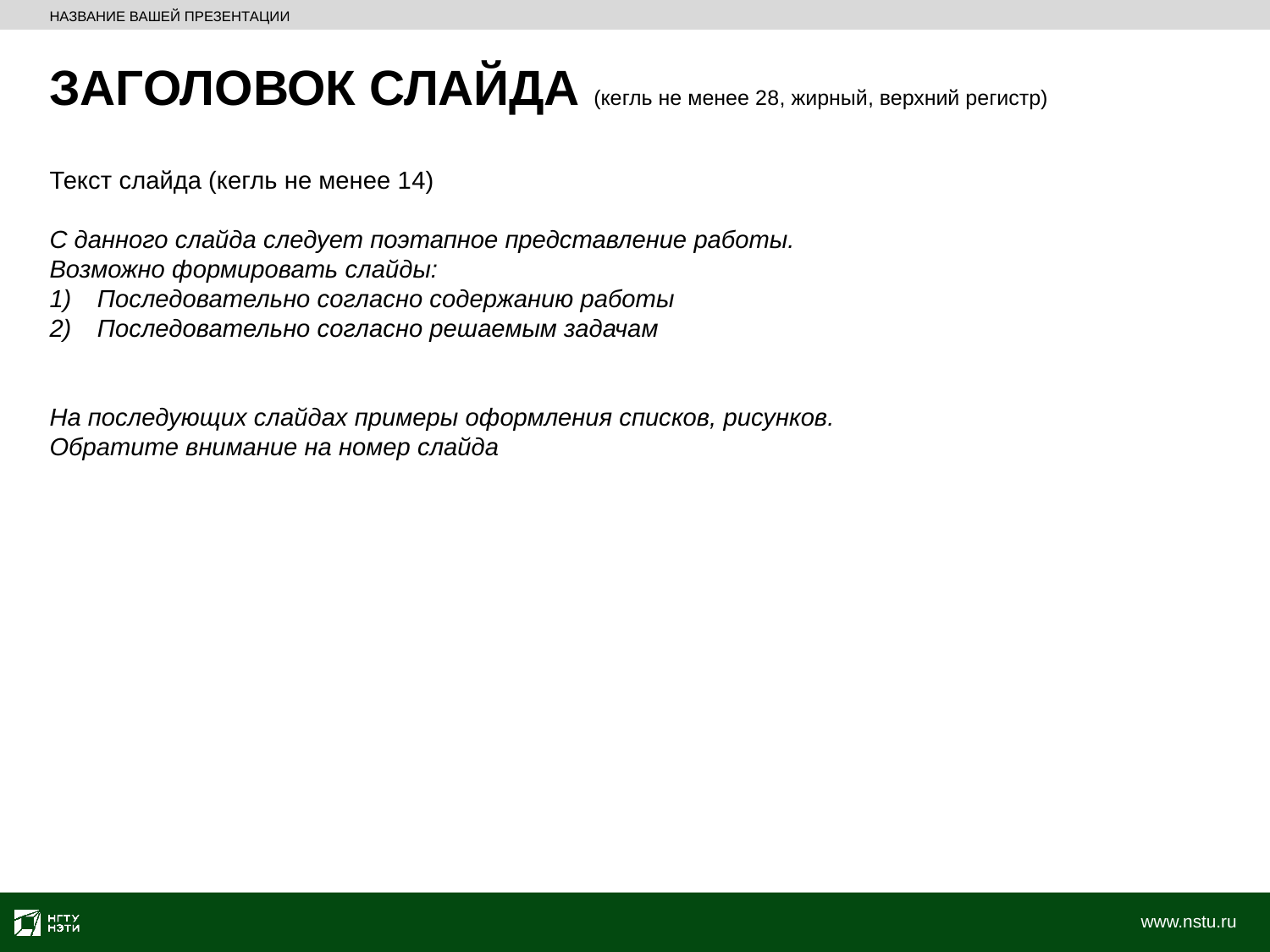

НАЗВАНИЕ ВАШЕЙ ПРЕЗЕНТАЦИИ
ЗАГОЛОВОК СЛАЙДА (кегль не менее 28, жирный, верхний регистр)
Текст слайда (кегль не менее 14)

С данного слайда следует поэтапное представление работы.
Возможно формировать слайды:
Последовательно согласно содержанию работы
Последовательно согласно решаемым задачам

На последующих слайдах примеры оформления списков, рисунков.
Обратите внимание на номер слайда